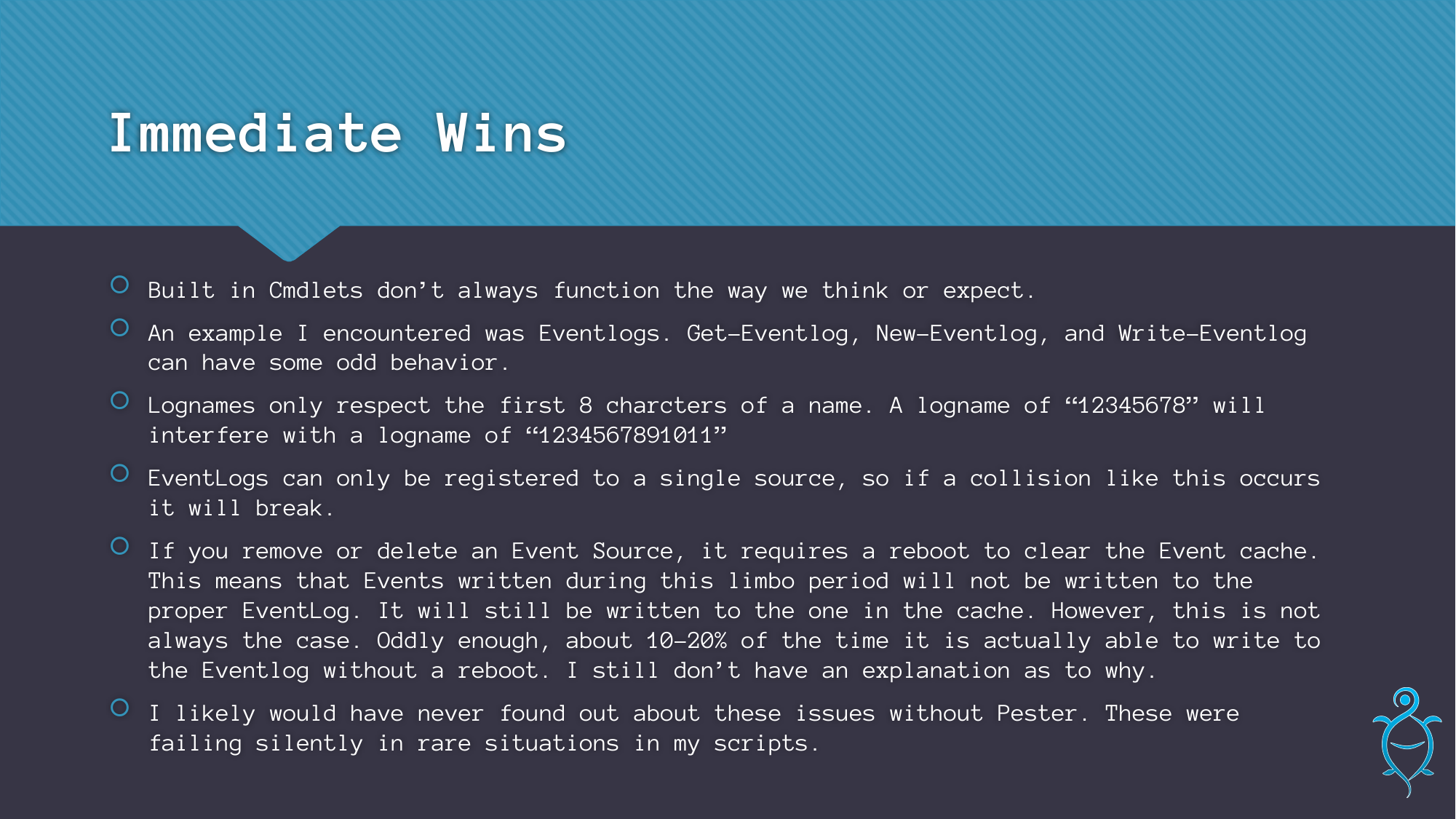

# Immediate Wins
Built in Cmdlets don’t always function the way we think or expect.
An example I encountered was Eventlogs. Get-Eventlog, New-Eventlog, and Write-Eventlog can have some odd behavior.
Lognames only respect the first 8 charcters of a name. A logname of “12345678” will interfere with a logname of “1234567891011”
EventLogs can only be registered to a single source, so if a collision like this occurs it will break.
If you remove or delete an Event Source, it requires a reboot to clear the Event cache. This means that Events written during this limbo period will not be written to the proper EventLog. It will still be written to the one in the cache. However, this is not always the case. Oddly enough, about 10-20% of the time it is actually able to write to the Eventlog without a reboot. I still don’t have an explanation as to why.
I likely would have never found out about these issues without Pester. These were failing silently in rare situations in my scripts.